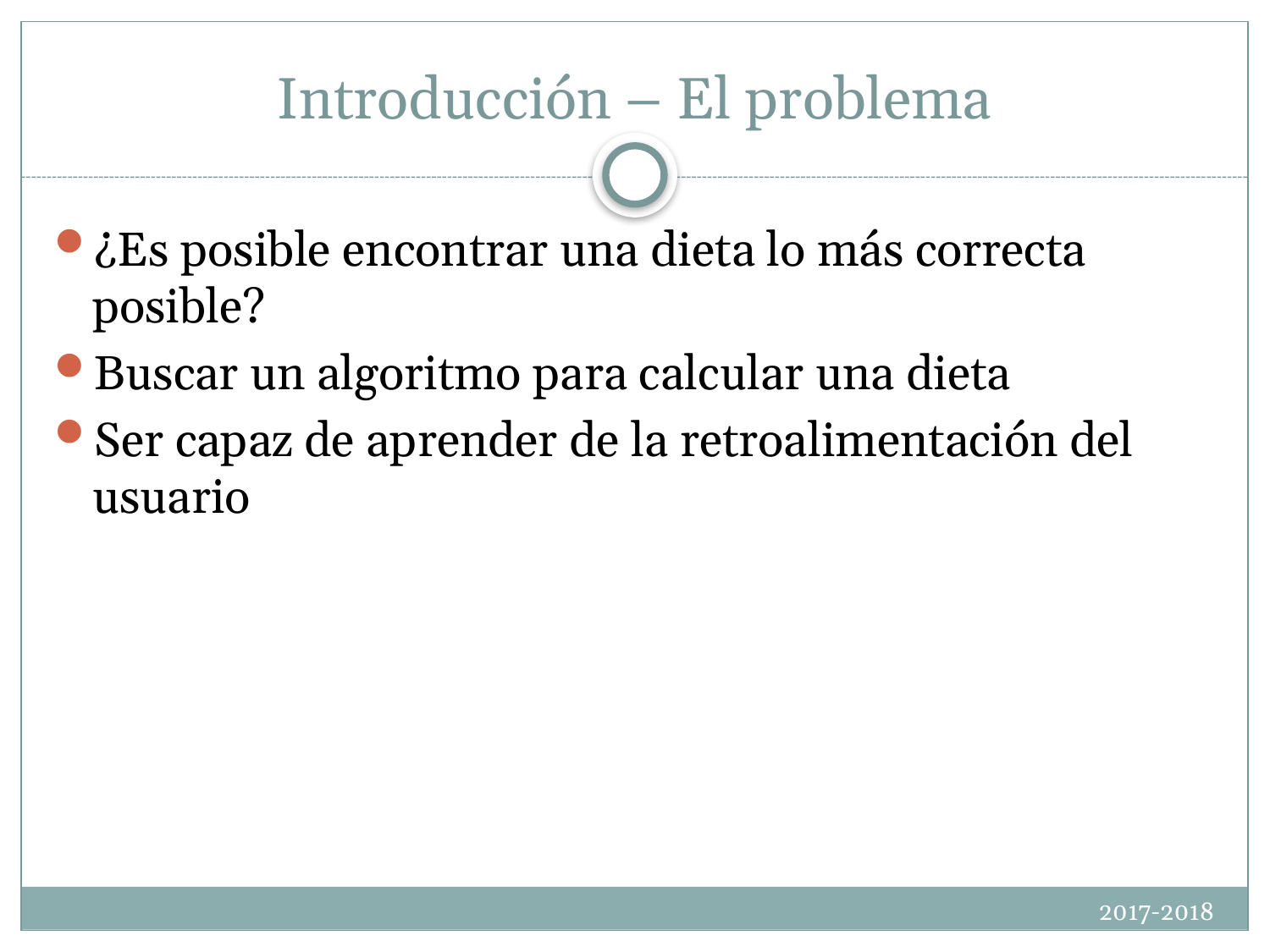

# Introducción – El problema
¿Es posible encontrar una dieta lo más correcta posible?
Buscar un algoritmo para calcular una dieta
Ser capaz de aprender de la retroalimentación del usuario
2017-2018